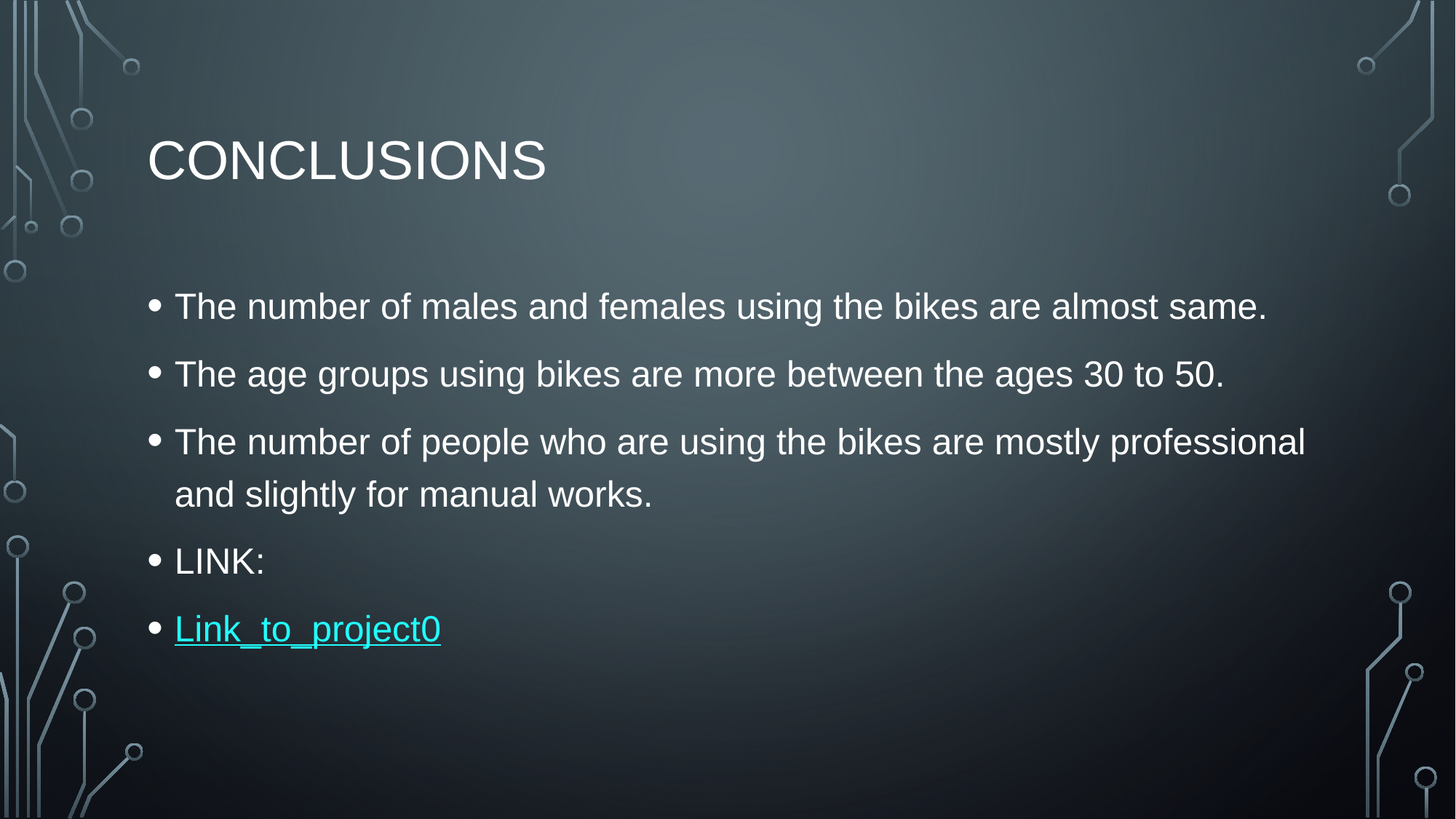

# Conclusions
The number of males and females using the bikes are almost same.
The age groups using bikes are more between the ages 30 to 50.
The number of people who are using the bikes are mostly professional and slightly for manual works.
LINK:
Link_to_project0